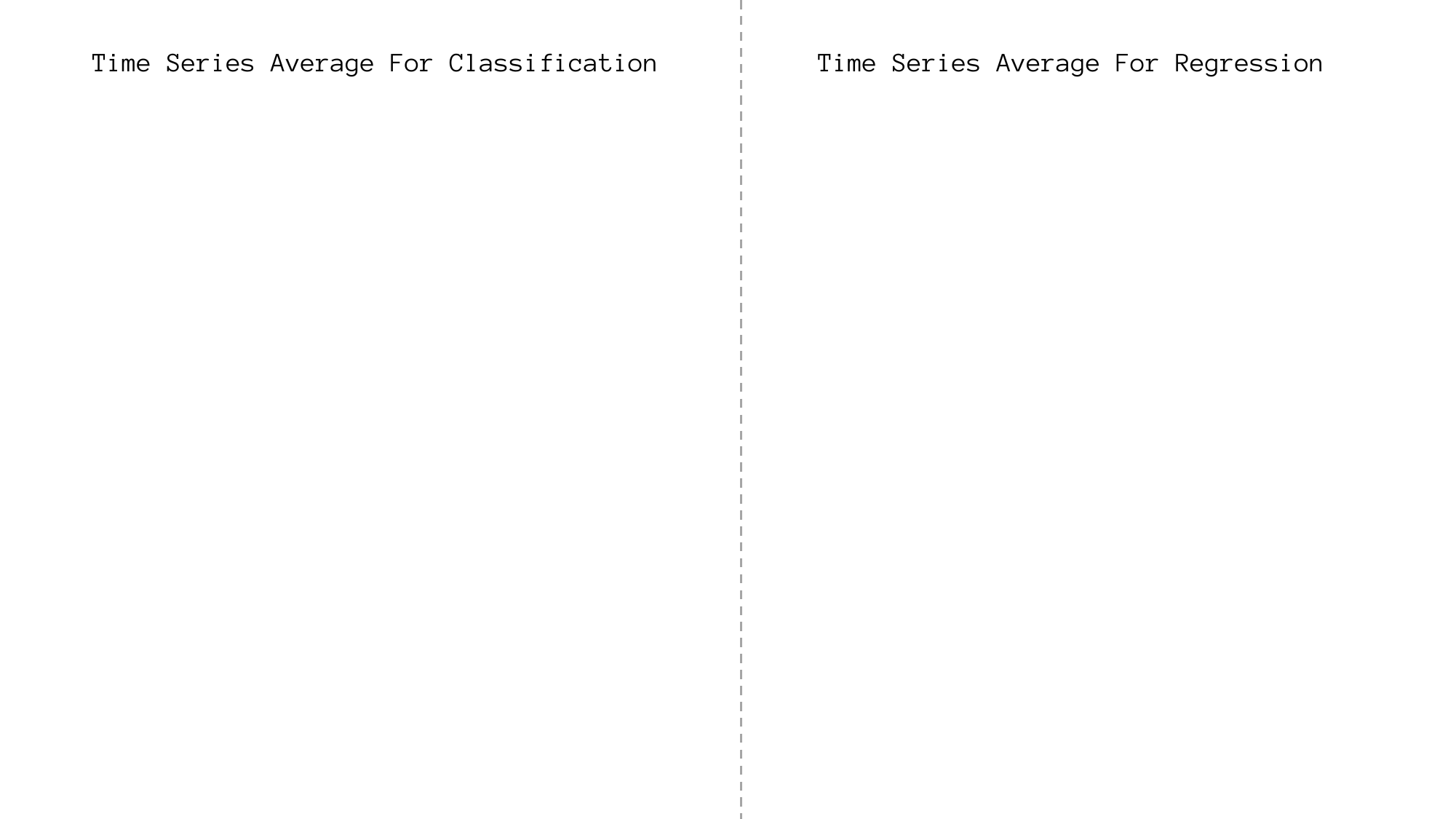

Time Series Average For Classification
Time Series Average For Regression